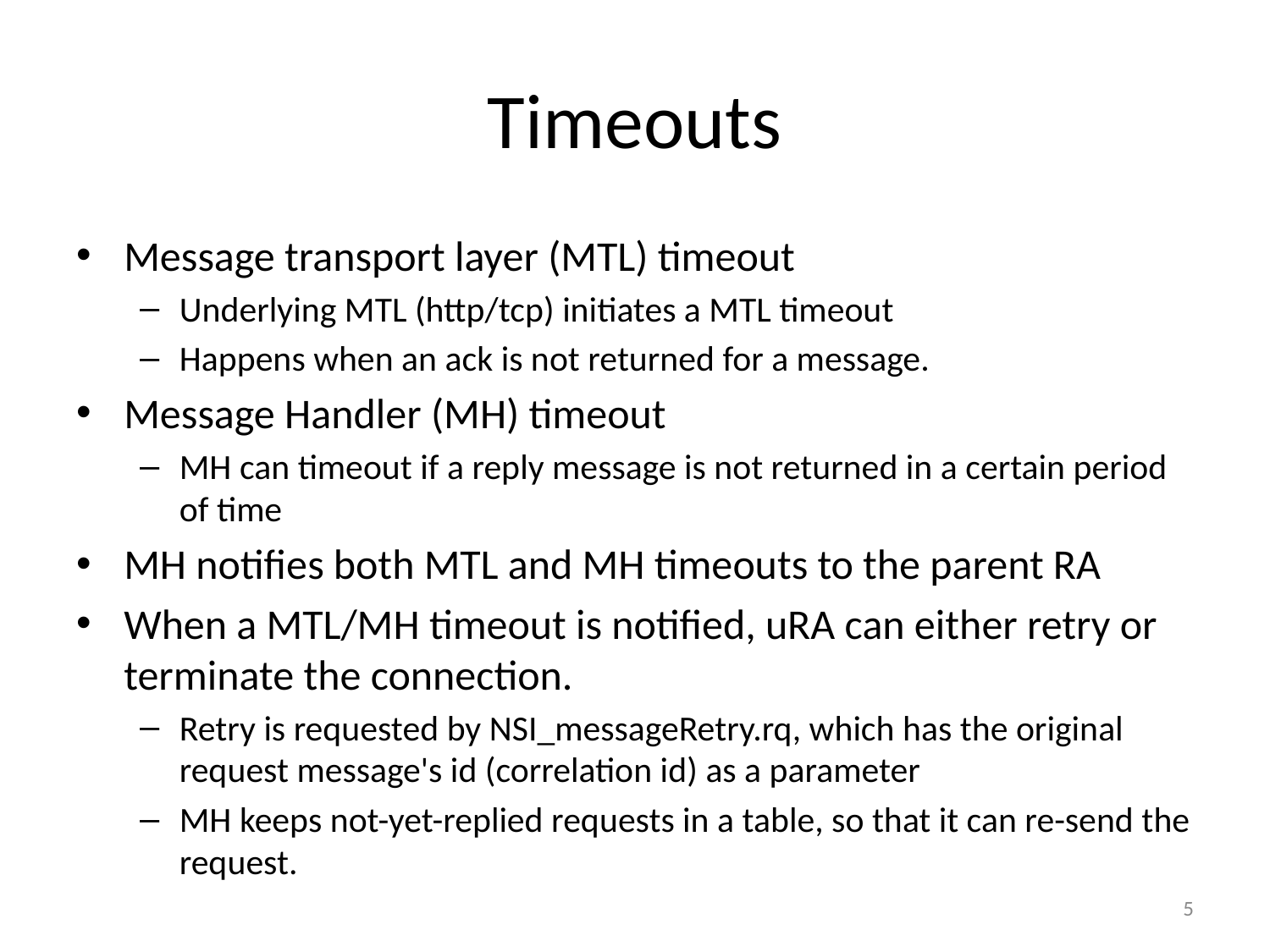

# Timeouts
Message transport layer (MTL) timeout
Underlying MTL (http/tcp) initiates a MTL timeout
Happens when an ack is not returned for a message.
Message Handler (MH) timeout
MH can timeout if a reply message is not returned in a certain period of time
MH notifies both MTL and MH timeouts to the parent RA
When a MTL/MH timeout is notified, uRA can either retry or terminate the connection.
Retry is requested by NSI_messageRetry.rq, which has the original request message's id (correlation id) as a parameter
MH keeps not-yet-replied requests in a table, so that it can re-send the request.

5